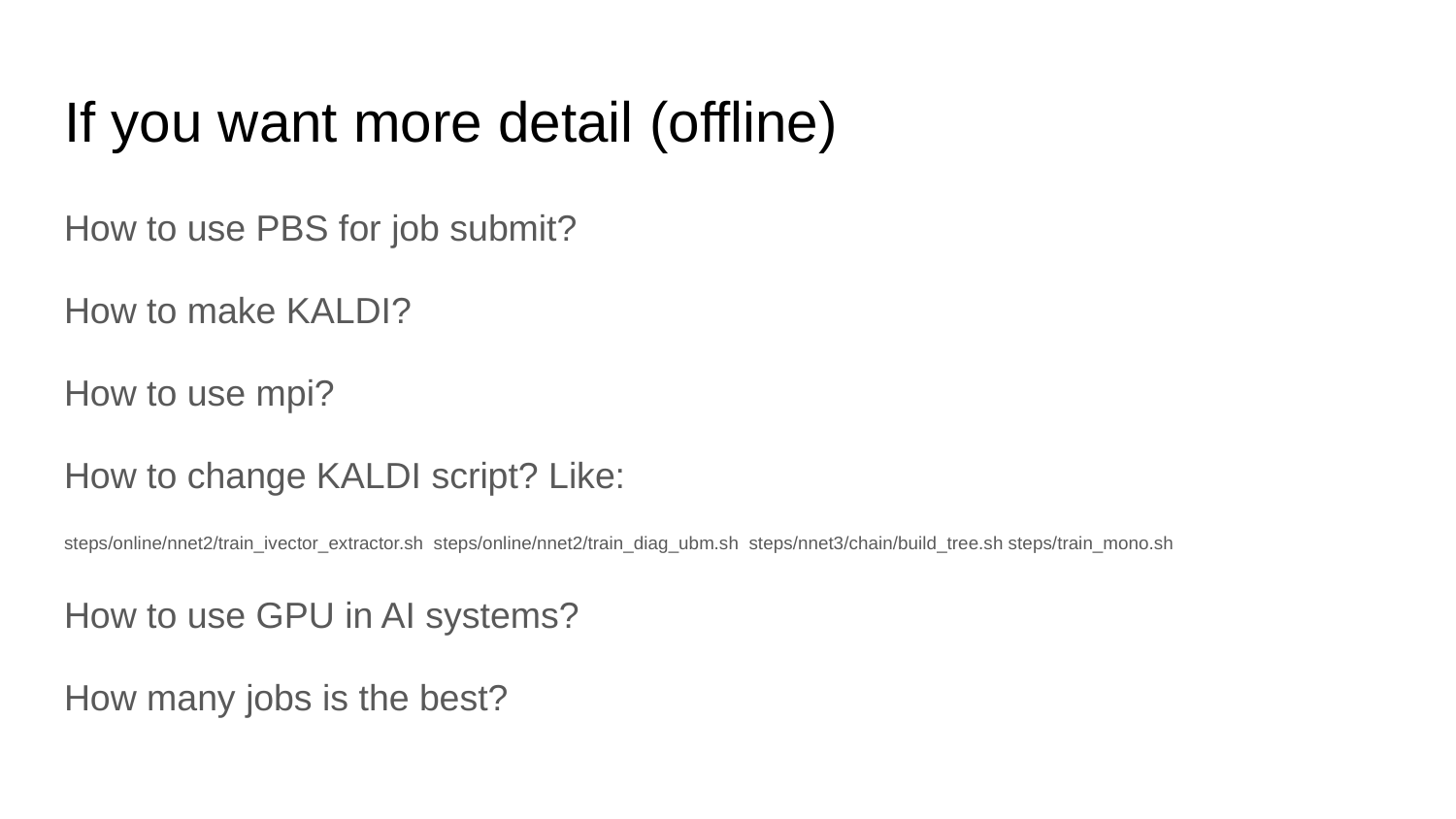

# If you want more detail (offline)
How to use PBS for job submit?
How to make KALDI?
How to use mpi?
How to change KALDI script? Like:
steps/online/nnet2/train_ivector_extractor.sh  steps/online/nnet2/train_diag_ubm.sh  steps/nnet3/chain/build_tree.sh steps/train_mono.sh
How to use GPU in AI systems?
How many jobs is the best?